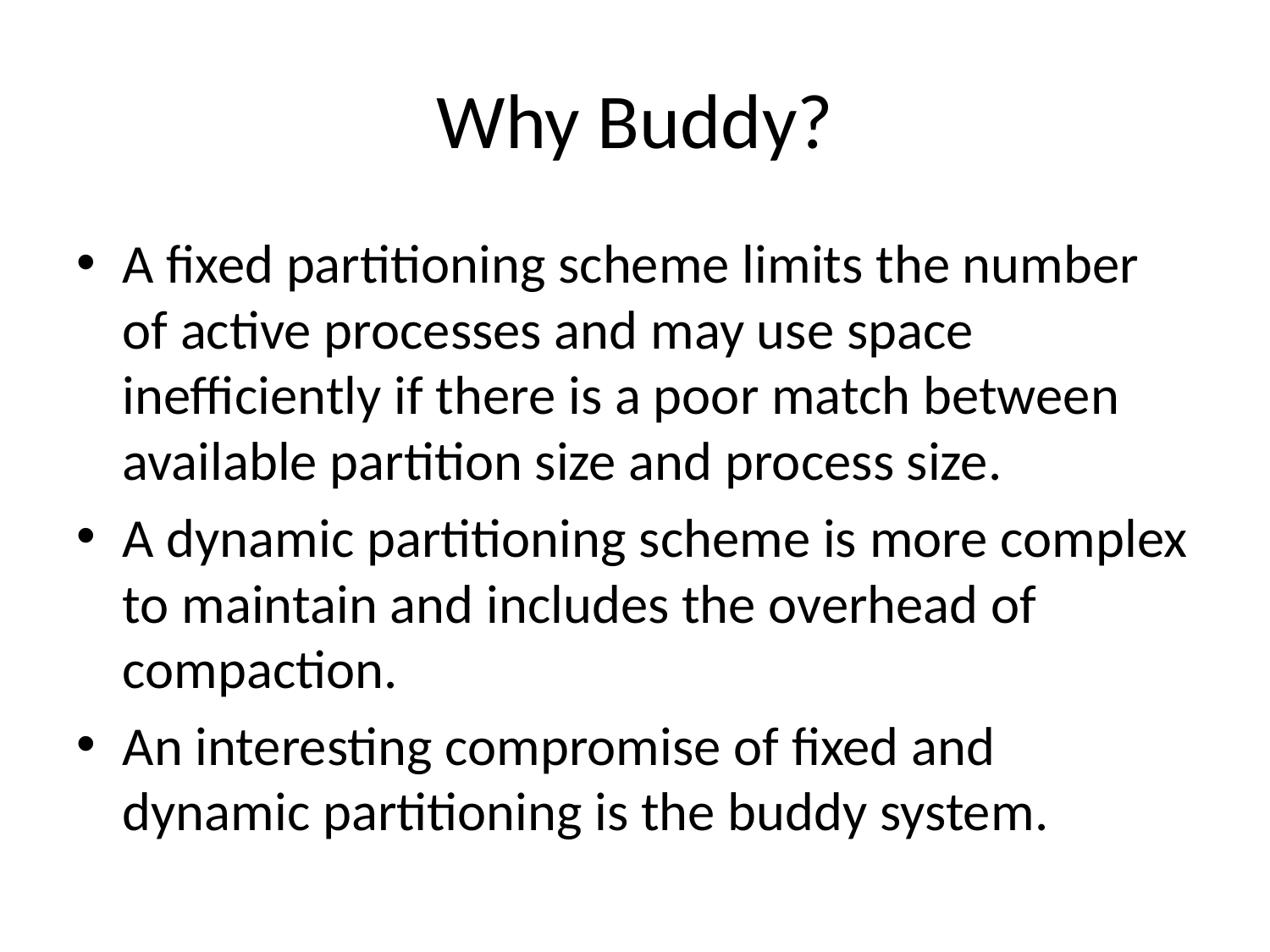

# Why Buddy?
A fixed partitioning scheme limits the number of active processes and may use space inefficiently if there is a poor match between available partition size and process size.
A dynamic partitioning scheme is more complex to maintain and includes the overhead of compaction.
An interesting compromise of fixed and dynamic partitioning is the buddy system.